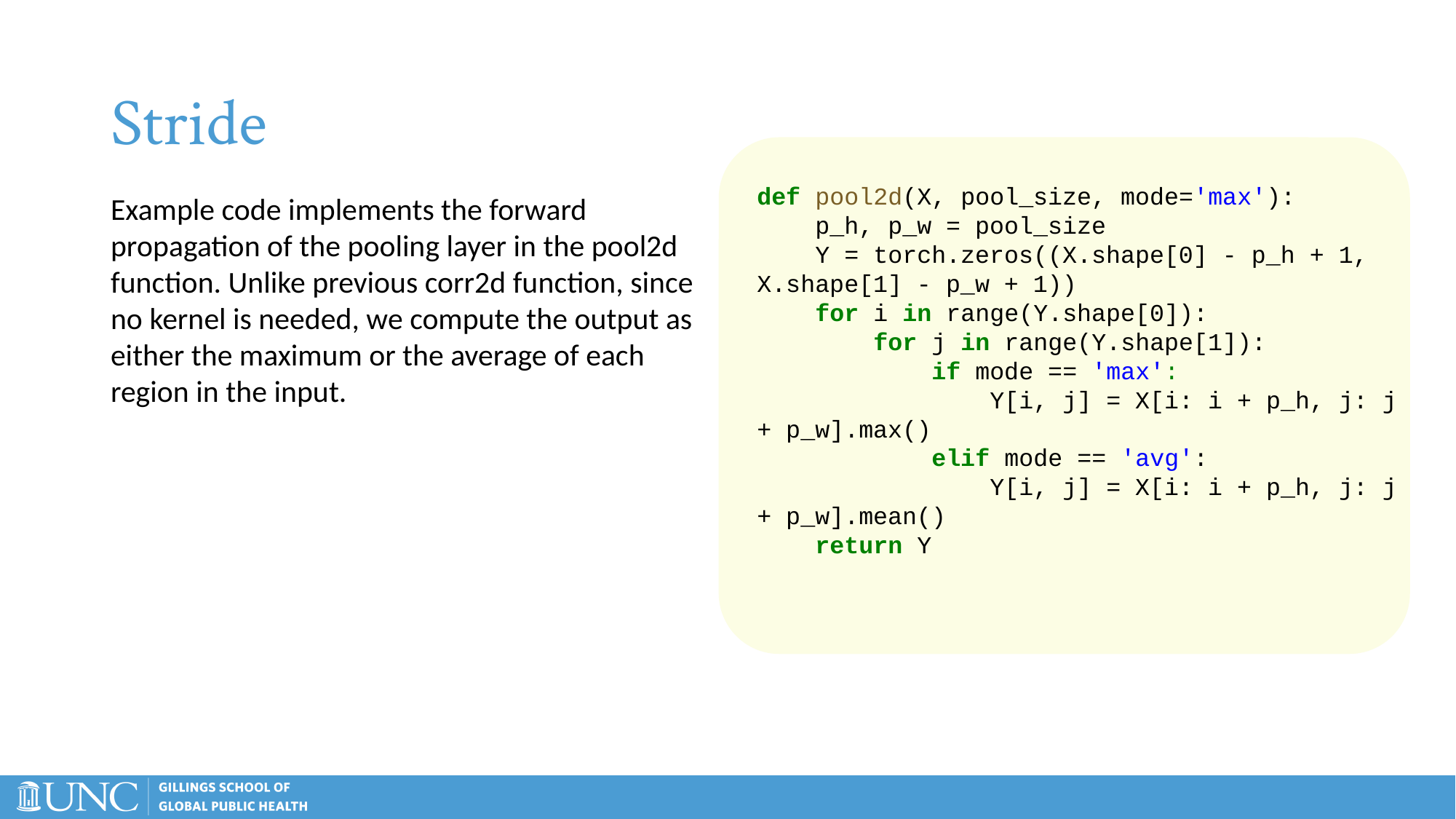

# Stride

def pool2d(X, pool_size, mode='max'):
    p_h, p_w = pool_size
    Y = torch.zeros((X.shape[0] - p_h + 1, X.shape[1] - p_w + 1))
    for i in range(Y.shape[0]):
        for j in range(Y.shape[1]):
            if mode == 'max':
                Y[i, j] = X[i: i + p_h, j: j + p_w].max()
            elif mode == 'avg':
                Y[i, j] = X[i: i + p_h, j: j + p_w].mean()
    return Y

Example code implements the forward propagation of the pooling layer in the pool2d function. Unlike previous corr2d function, since no kernel is needed, we compute the output as either the maximum or the average of each region in the input.